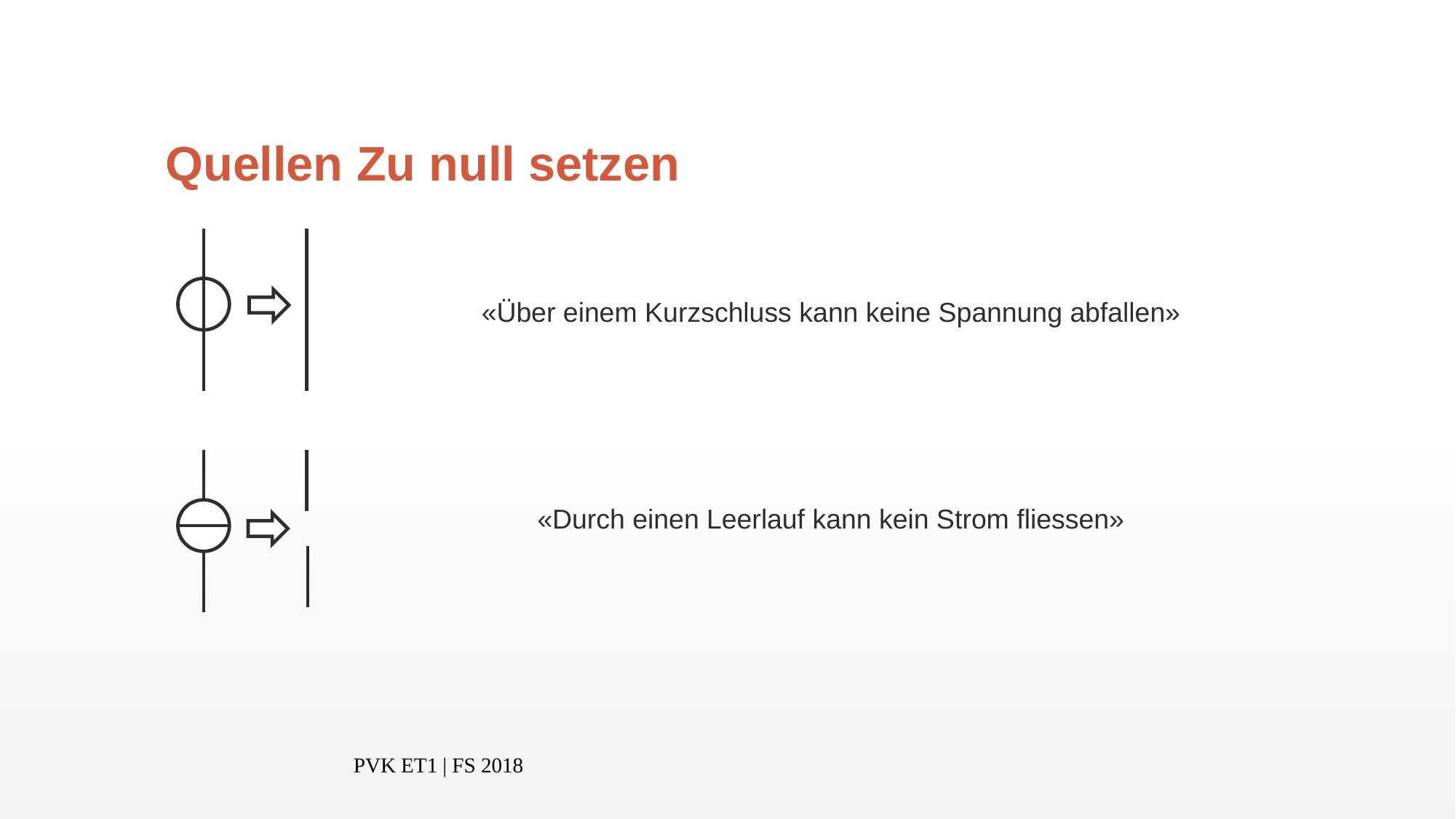

# Quellen Zu null setzen

«Über einem Kurzschluss kann keine Spannung abfallen»
«Durch einen Leerlauf kann kein Strom fliessen»

PVK ET1 | FS 2018